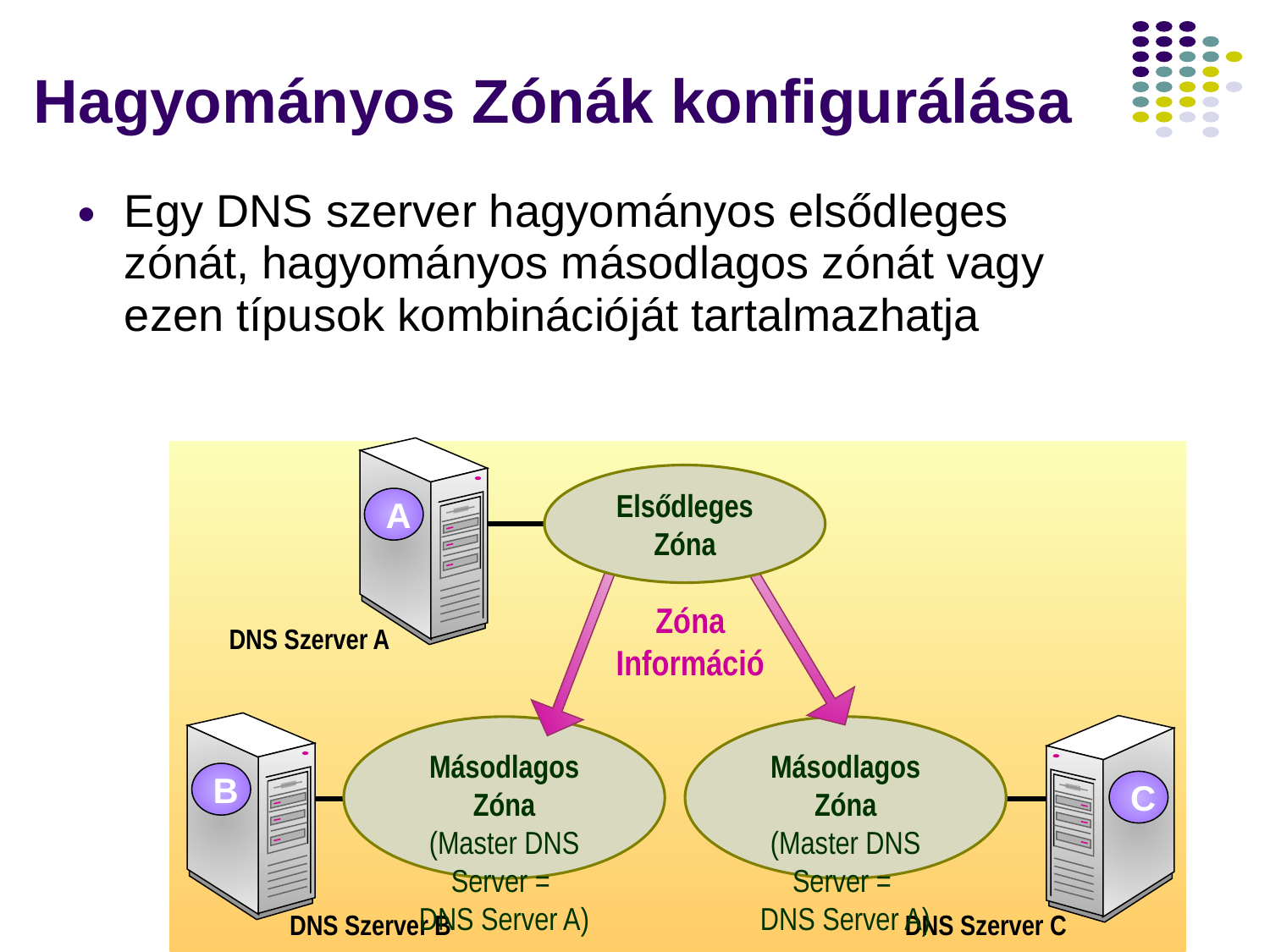

# Hagyományos Zónák konfigurálása
Egy DNS szerver hagyományos elsődleges zónát, hagyományos másodlagos zónát vagy ezen típusok kombinációját tartalmazhatja

Elsődleges Zóna
A
Zóna Információ

DNS Szerver A

Másodlagos Zóna
(Master DNS Server =
DNS Server A)
Másodlagos Zóna
(Master DNS Server =
DNS Server A)
B
C
52
DNS Szerver B
DNS Szerver C